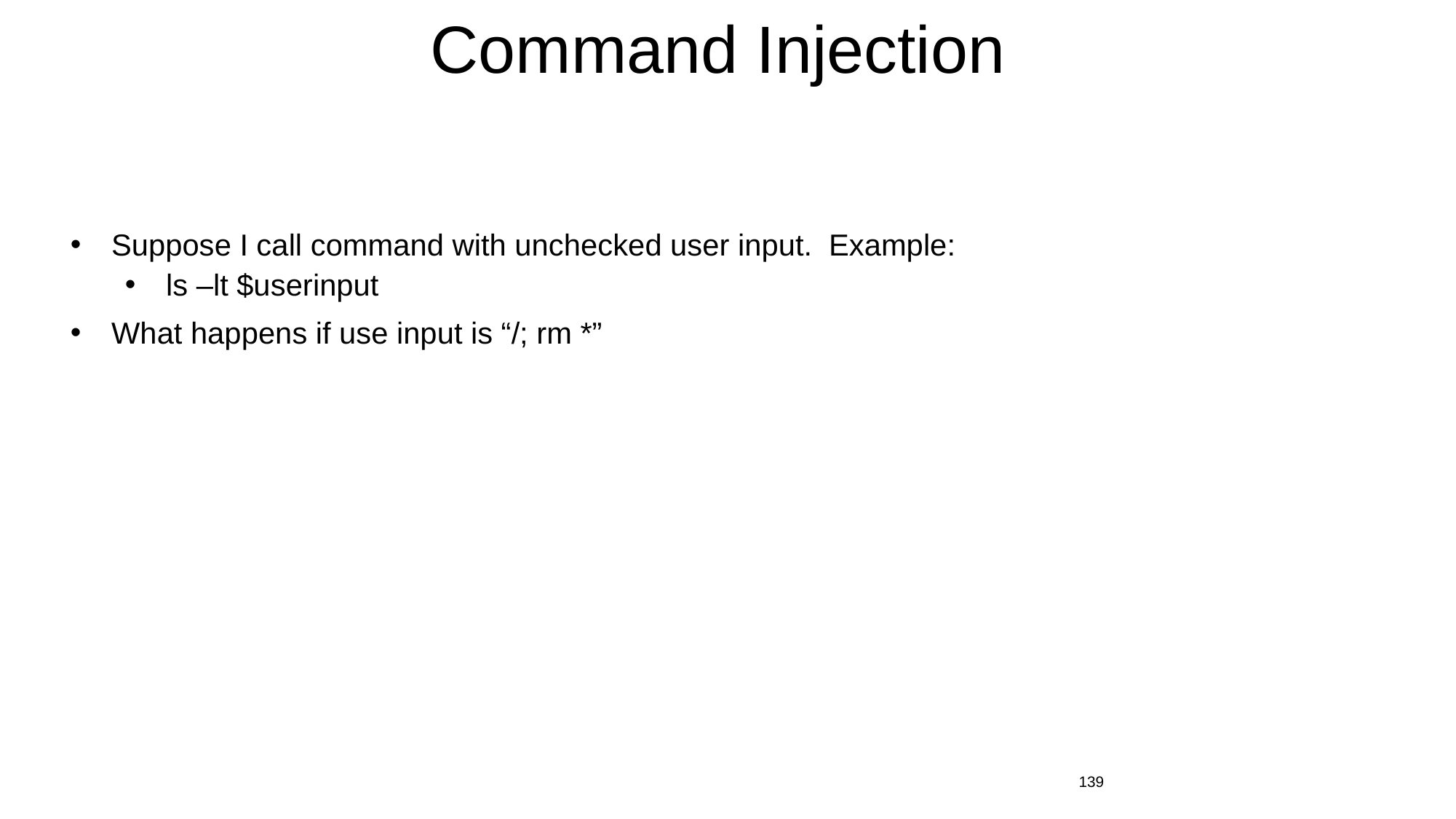

# Command Injection
Suppose I call command with unchecked user input.  Example:
ls –lt $userinput
What happens if use input is “/; rm *”

139